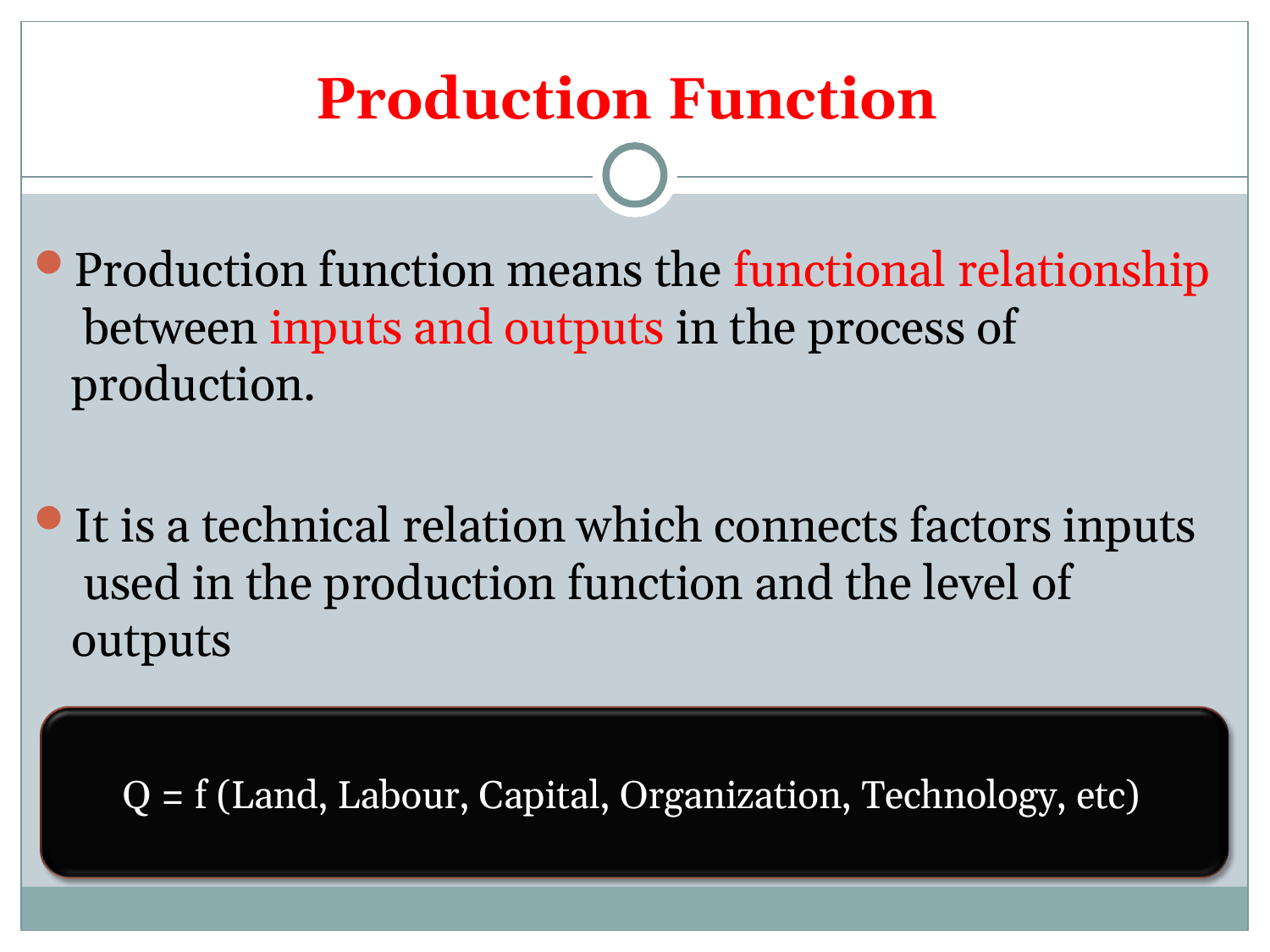

# Production Function

Production function means the functional relationship  between inputs and outputs in the process of  production.

It is a technical relation which connects factors inputs  used in the production function and the level of  outputs

Q = f (Land, Labour, Capital, Organization, Technology, etc)